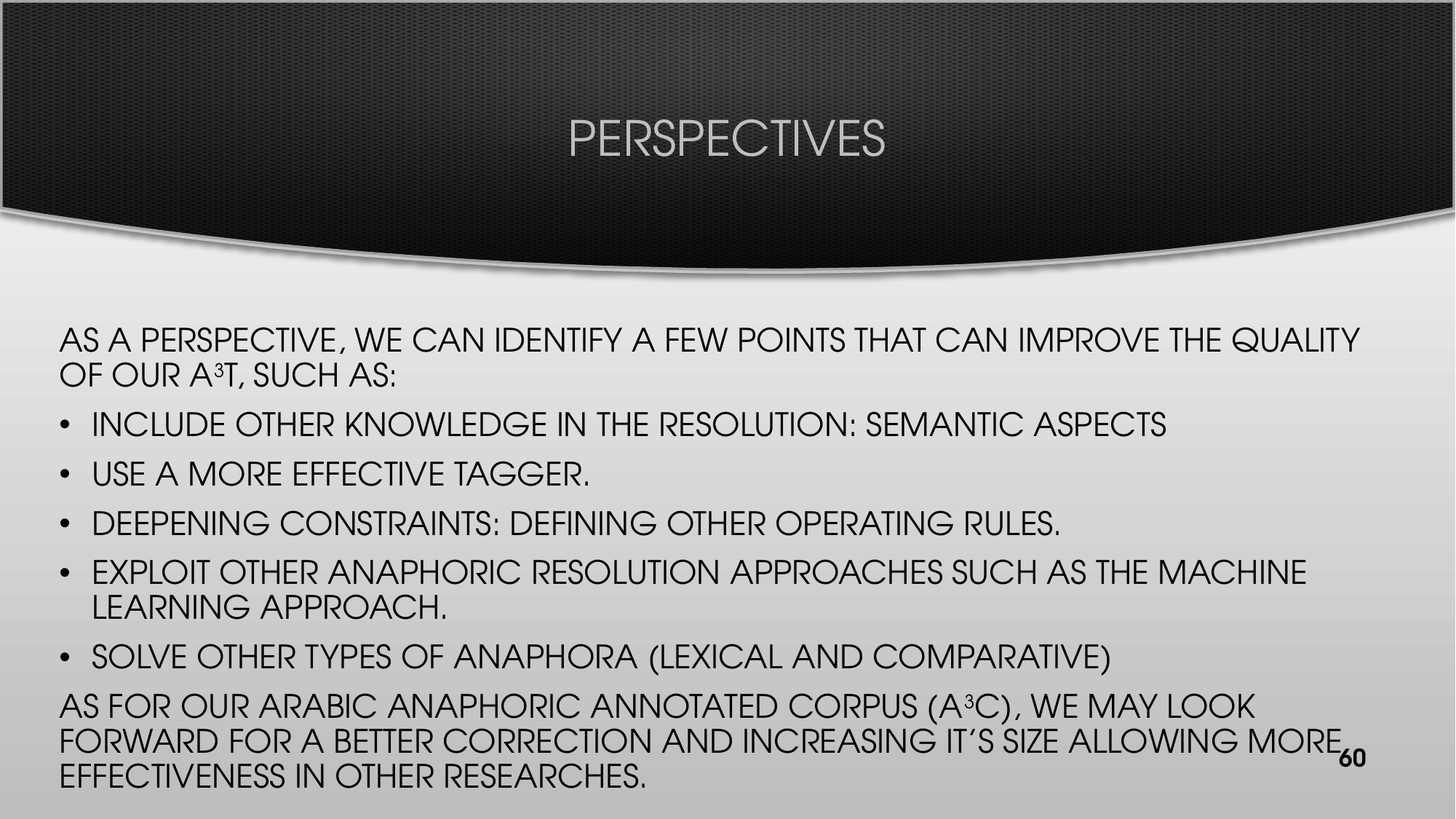

# Perspectives
As a perspective, we can identify a few points that can improve the quality of our A3T, such as:
Include other knowledge in the resolution: semantic aspects
use a more effective Tagger.
Deepening constraints: defining other operating rules.
Exploit other anaphoric resolution approaches such as the machine learning approach.
Solve other types of anaphora (lexical and comparative)
As for our Arabic anaphoric annotated corpus (A3C), we may look forward for a better correction and increasing it’s size allowing more effectiveness in other researches.

60